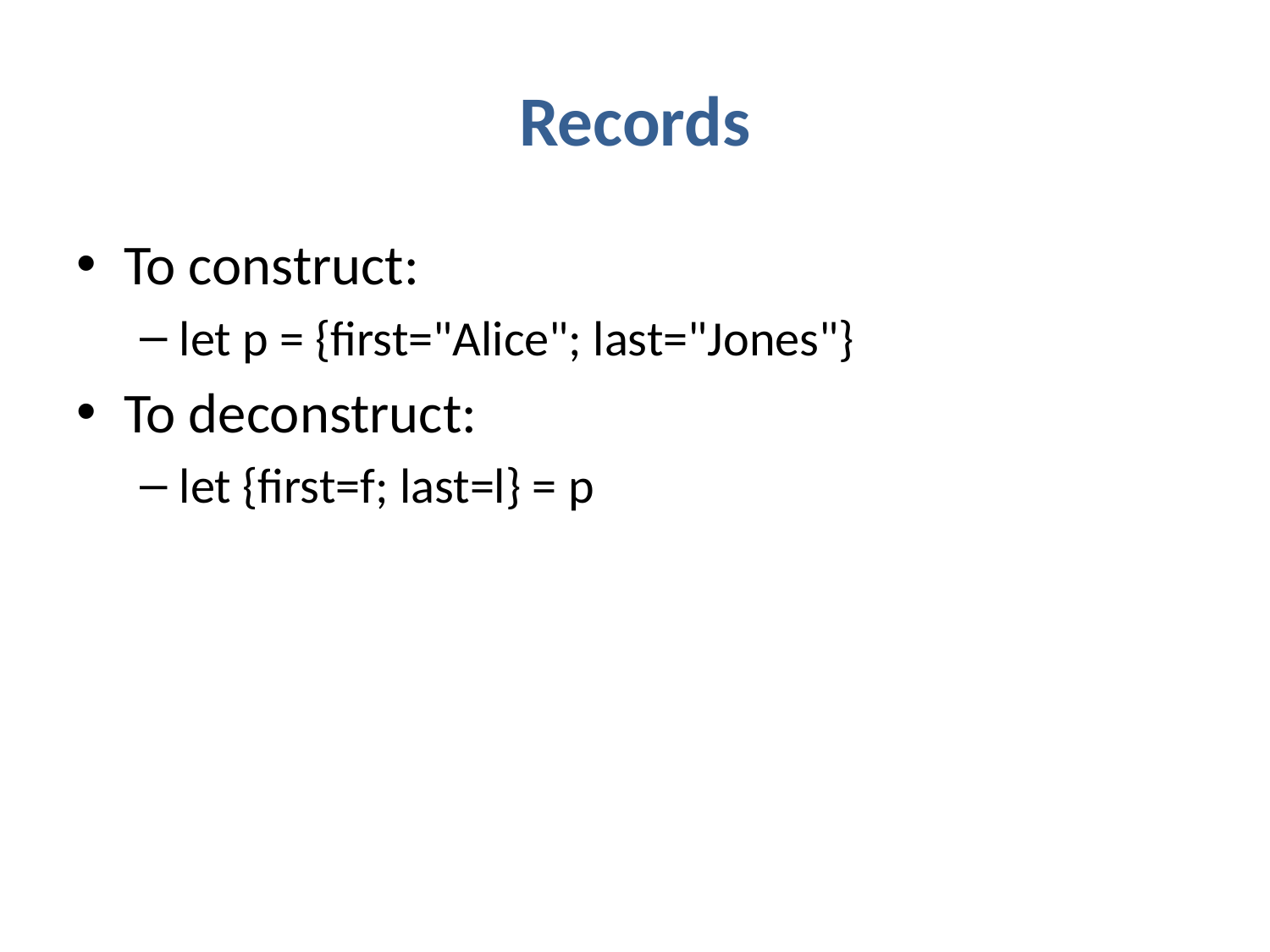

# Records
To construct:
let p = {first="Alice"; last="Jones"}
To deconstruct:
let {first=f; last=l} = p